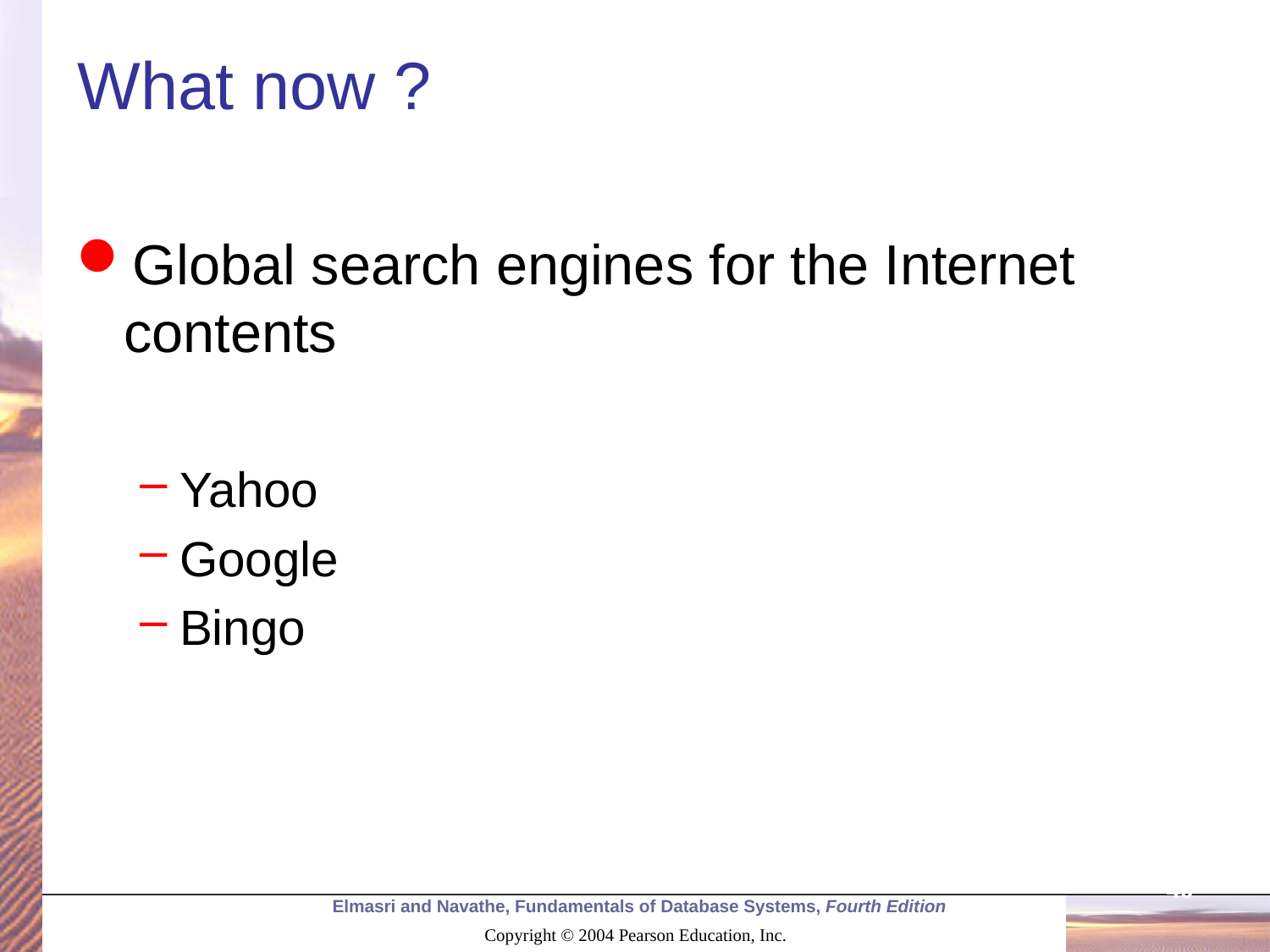

# What now ?
Global search engines for the Internet contents

Yahoo
Google
Bingo
40